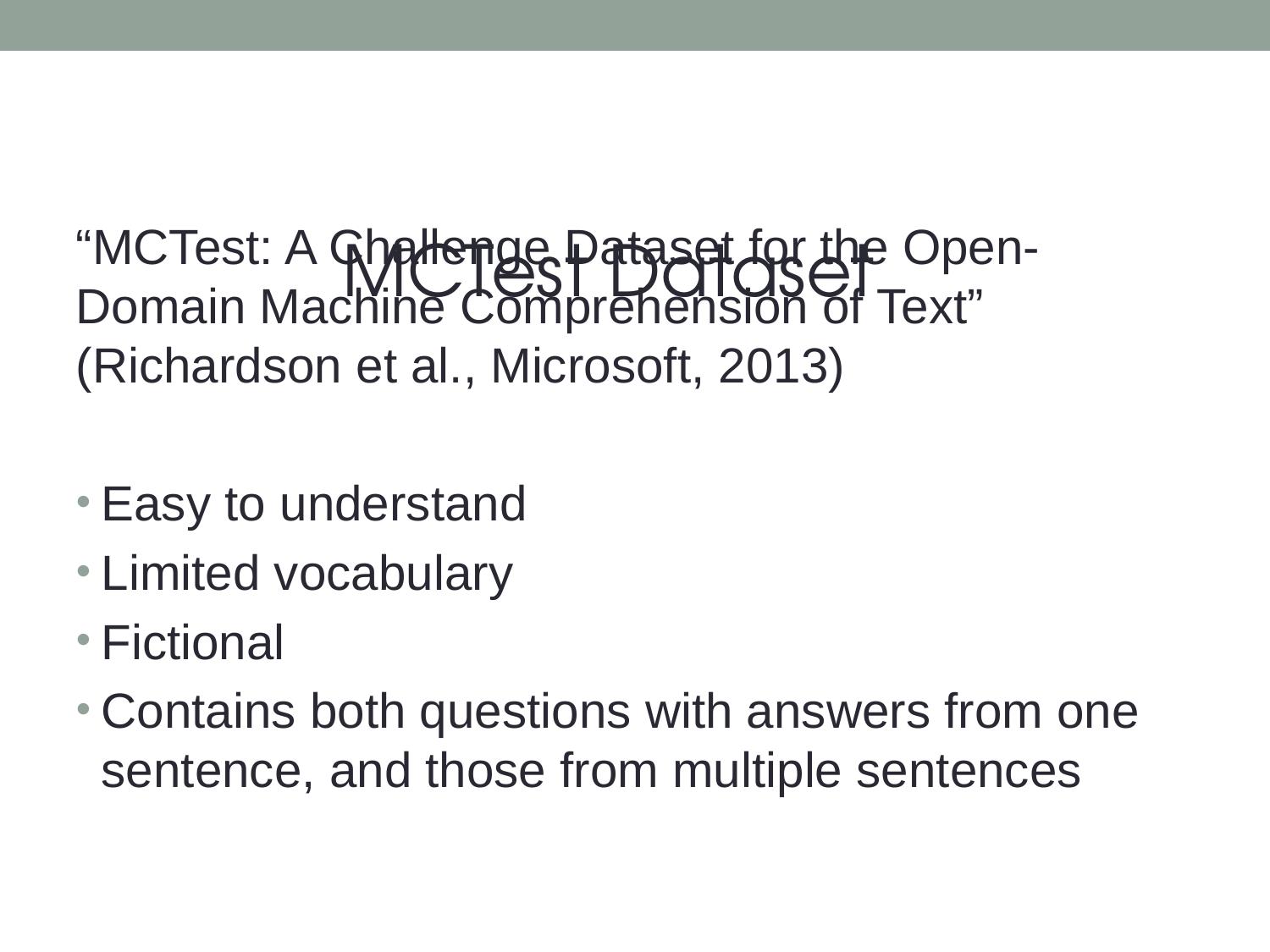

MCTest Dataset
“MCTest: A Challenge Dataset for the Open-Domain Machine Comprehension of Text” (Richardson et al., Microsoft, 2013)

Easy to understand
Limited vocabulary
Fictional
Contains both questions with answers from one sentence, and those from multiple sentences